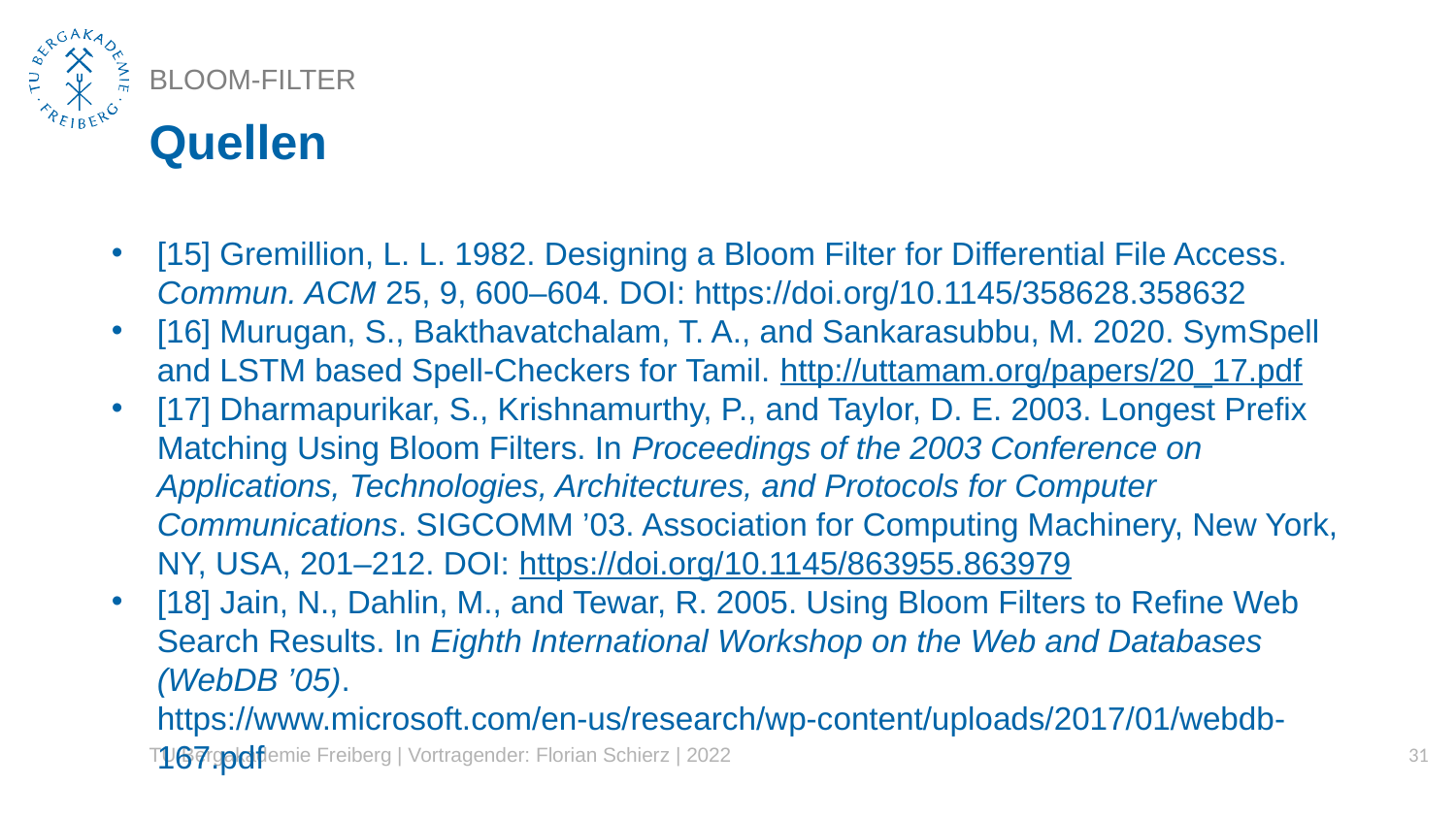

# BLOOM-FILTER
Quellen
[15] Gremillion, L. L. 1982. Designing a Bloom Filter for Differential File Access. Commun. ACM 25, 9, 600–604. DOI: https://doi.org/10.1145/358628.358632
[16] Murugan, S., Bakthavatchalam, T. A., and Sankarasubbu, M. 2020. SymSpell and LSTM based Spell-Checkers for Tamil. http://uttamam.org/papers/20_17.pdf
[17] Dharmapurikar, S., Krishnamurthy, P., and Taylor, D. E. 2003. Longest Prefix Matching Using Bloom Filters. In Proceedings of the 2003 Conference on Applications, Technologies, Architectures, and Protocols for Computer Communications. SIGCOMM ’03. Association for Computing Machinery, New York, NY, USA, 201–212. DOI: https://doi.org/10.1145/863955.863979
[18] Jain, N., Dahlin, M., and Tewar, R. 2005. Using Bloom Filters to Refine Web Search Results. In Eighth International Workshop on the Web and Databases (WebDB ’05). https://www.microsoft.com/en-us/research/wp-content/uploads/2017/01/webdb-167.pdf

TU Bergakademie Freiberg | Vortragender: Florian Schierz | 2022
31